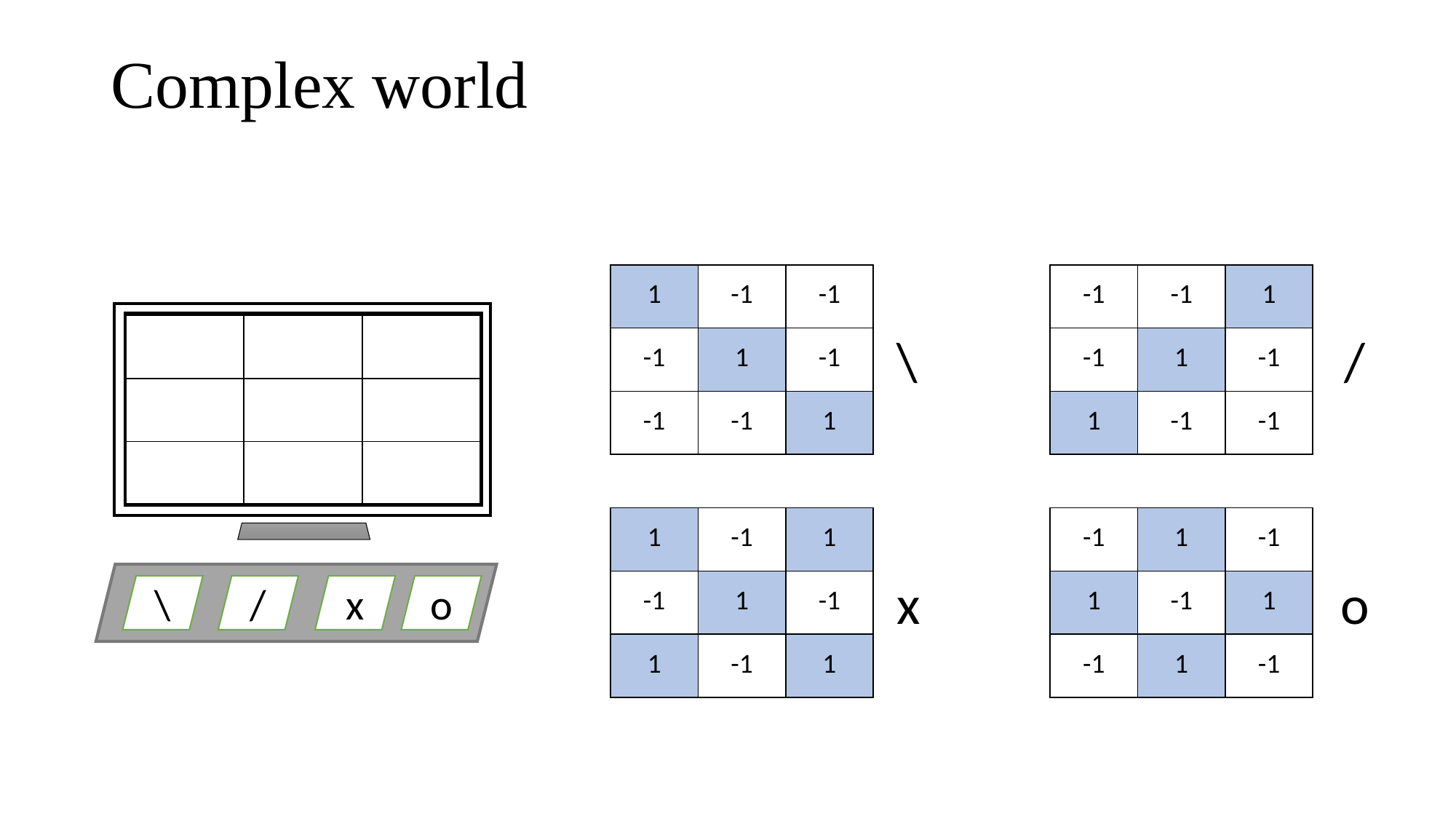

# Complex world
| 1 | -1 | -1 |
| --- | --- | --- |
| -1 | 1 | -1 |
| -1 | -1 | 1 |
| -1 | -1 | 1 |
| --- | --- | --- |
| -1 | 1 | -1 |
| 1 | -1 | -1 |

\
|  |  |  |
| --- | --- | --- |
|  |  |  |
|  |  |  |
/
\
| 1 | -1 | 1 |
| --- | --- | --- |
| -1 | 1 | -1 |
| 1 | -1 | 1 |
| -1 | 1 | -1 |
| --- | --- | --- |
| 1 | -1 | 1 |
| -1 | 1 | -1 |
o
x
/
x
o